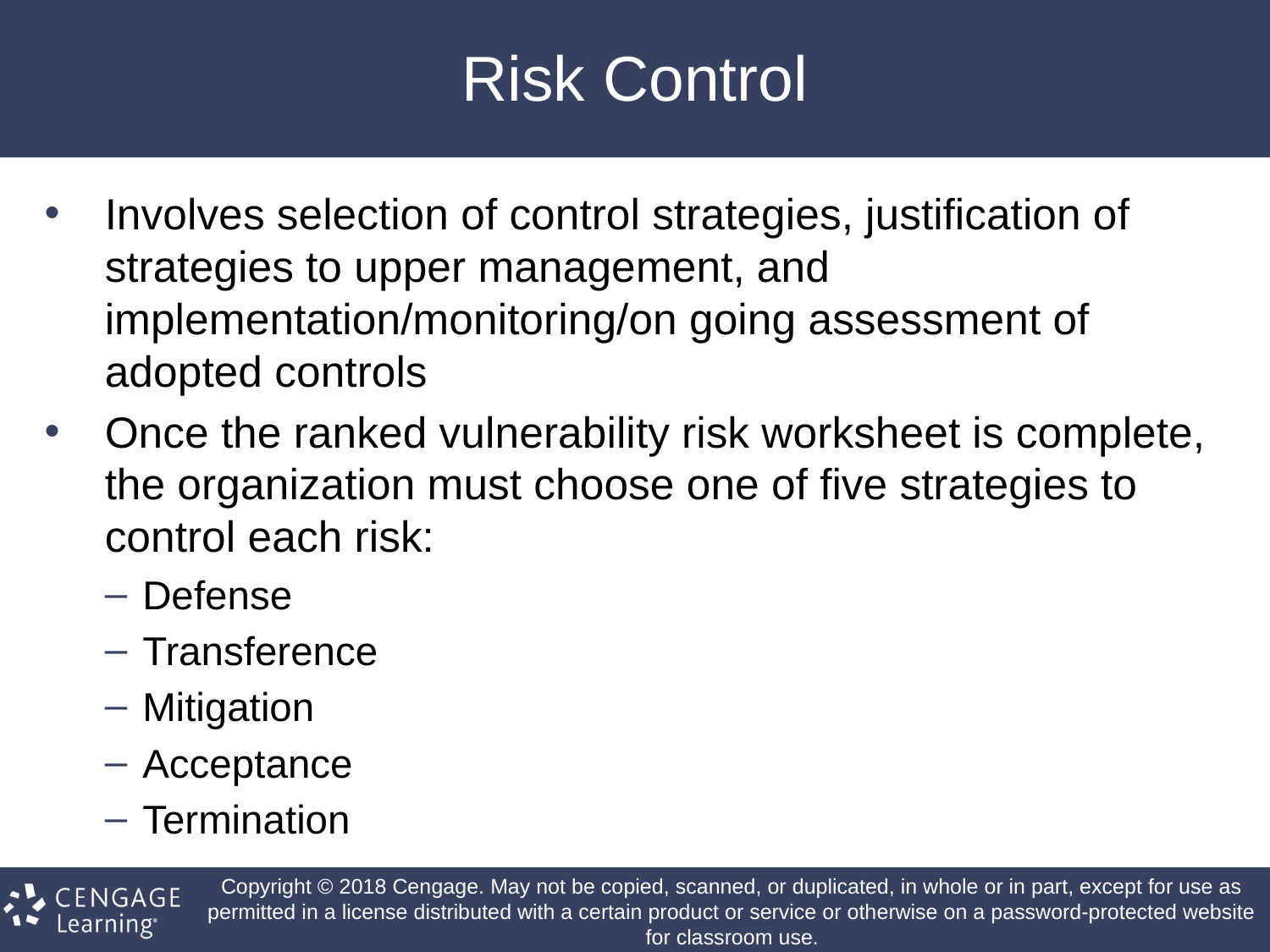

# Risk Control
Involves selection of control strategies, justification of strategies to upper management, and implementation/monitoring/on going assessment of adopted controls
Once the ranked vulnerability risk worksheet is complete, the organization must choose one of five strategies to control each risk:
Defense
Transference
Mitigation
Acceptance
Termination